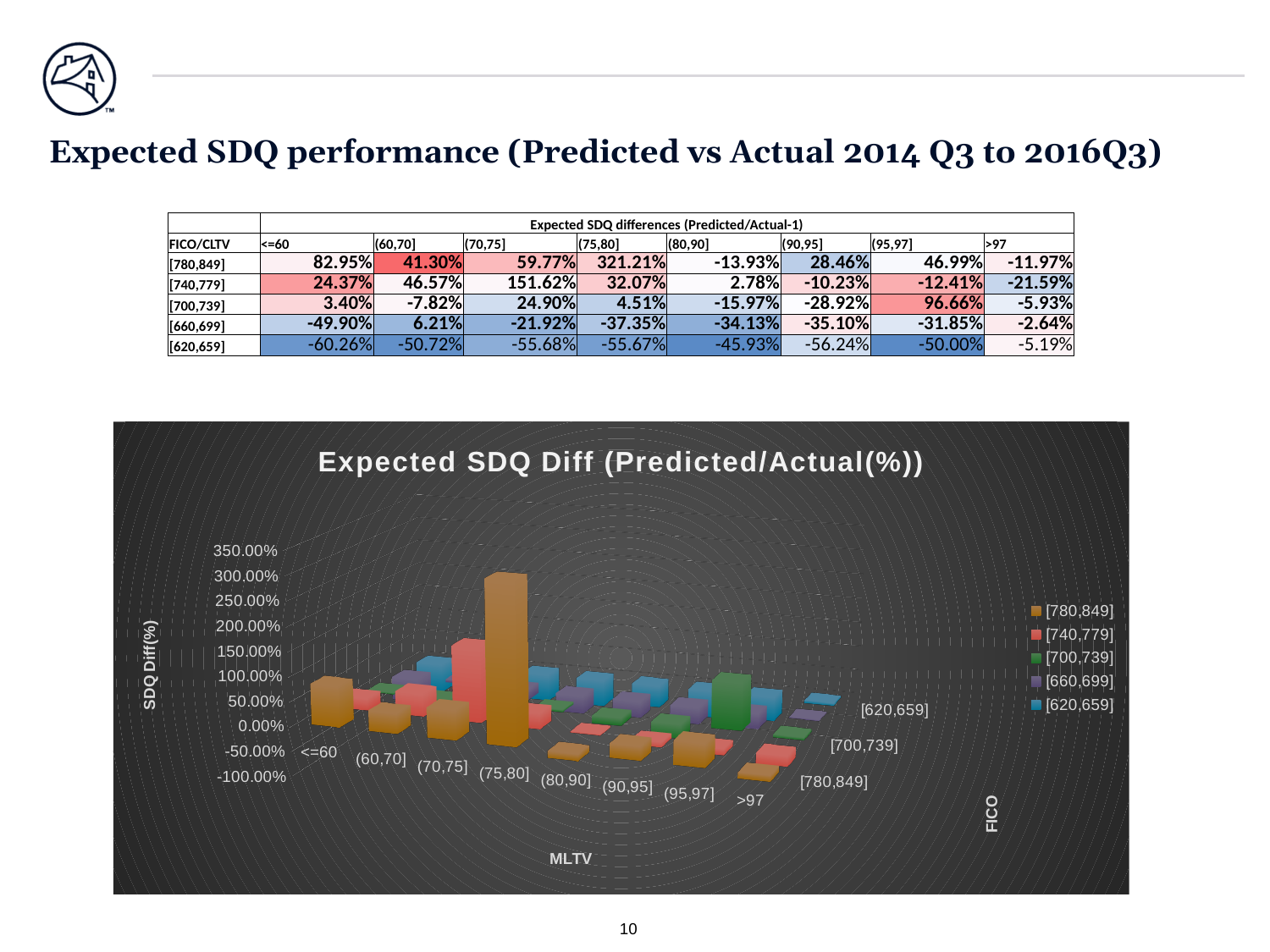

# Expected SDQ performance (Predicted vs Actual 2014 Q3 to 2016Q3)
|  | Expected SDQ differences (Predicted/Actual-1) |  |  |  |  |  |  |  |
| --- | --- | --- | --- | --- | --- | --- | --- | --- |
| FICO/CLTV | <=60 | (60,70] | (70,75] | (75,80] | (80,90] | (90,95] | (95,97] | >97 |
| [780,849] | 82.95% | 41.30% | 59.77% | 321.21% | -13.93% | 28.46% | 46.99% | -11.97% |
| [740,779] | 24.37% | 46.57% | 151.62% | 32.07% | 2.78% | -10.23% | -12.41% | -21.59% |
| [700,739] | 3.40% | -7.82% | 24.90% | 4.51% | -15.97% | -28.92% | 96.66% | -5.93% |
| [660,699] | -49.90% | 6.21% | -21.92% | -37.35% | -34.13% | -35.10% | -31.85% | -2.64% |
| [620,659] | -60.26% | -50.72% | -55.68% | -55.67% | -45.93% | -56.24% | -50.00% | -5.19% |

[unsupported chart]